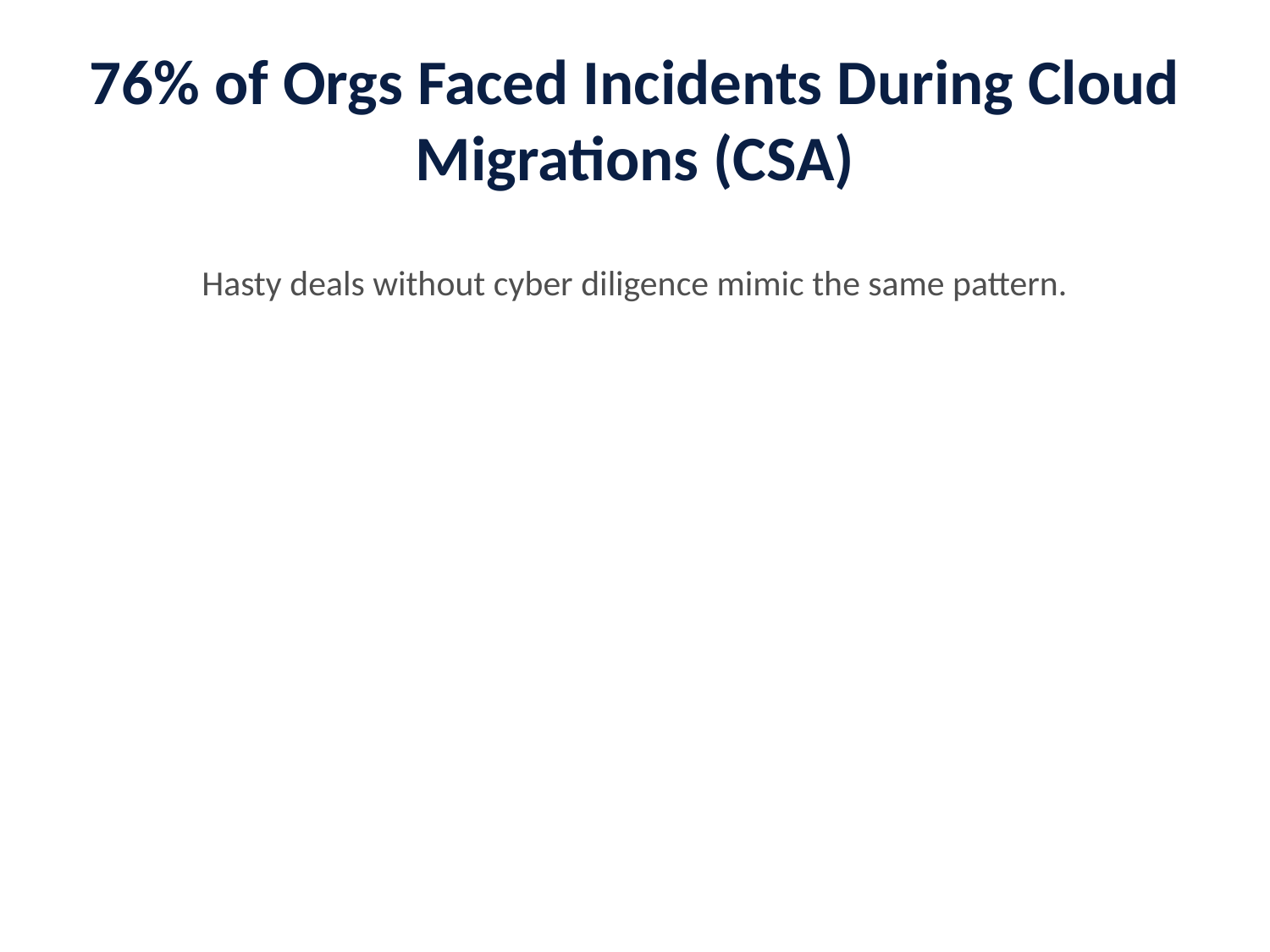

# 76% of Orgs Faced Incidents During Cloud Migrations (CSA)
Hasty deals without cyber diligence mimic the same pattern.